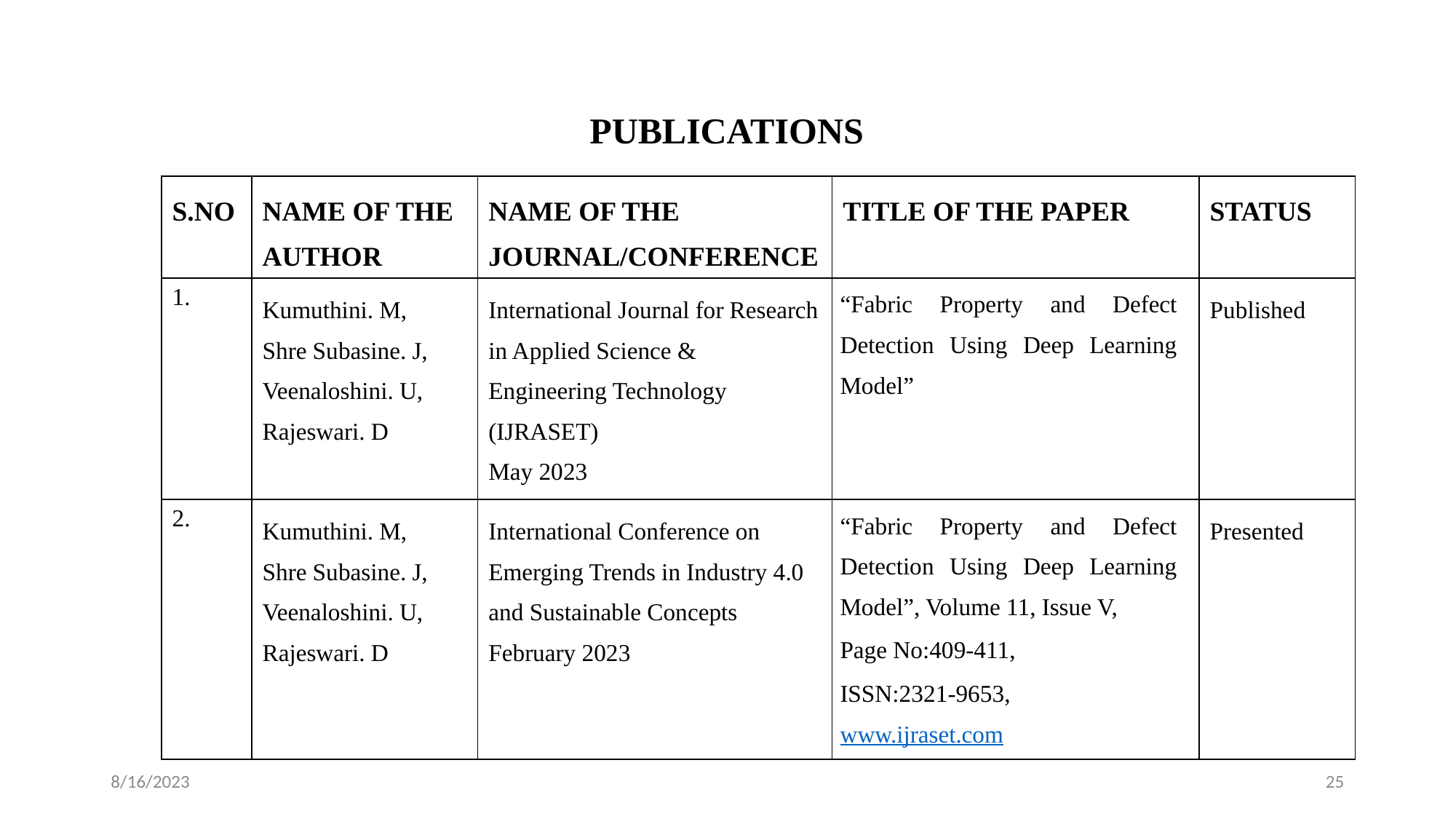

# PUBLICATIONS
| S.NO | NAME OF THE AUTHOR | NAME OF THE JOURNAL/CONFERENCE | TITLE OF THE PAPER | STATUS |
| --- | --- | --- | --- | --- |
| 1. | Kumuthini. M, Shre Subasine. J, Veenaloshini. U, Rajeswari. D | International Journal for Research in Applied Science & Engineering Technology (IJRASET) May 2023 | “Fabric Property and Defect Detection Using Deep Learning Model” | Published |
| 2. | Kumuthini. M, Shre Subasine. J, Veenaloshini. U, Rajeswari. D | International Conference on Emerging Trends in Industry 4.0 and Sustainable Concepts February 2023 | “Fabric Property and Defect Detection Using Deep Learning Model”, Volume 11, Issue V, Page No:409-411, ISSN:2321-9653, www.ijraset.com | Presented |
8/16/2023
25